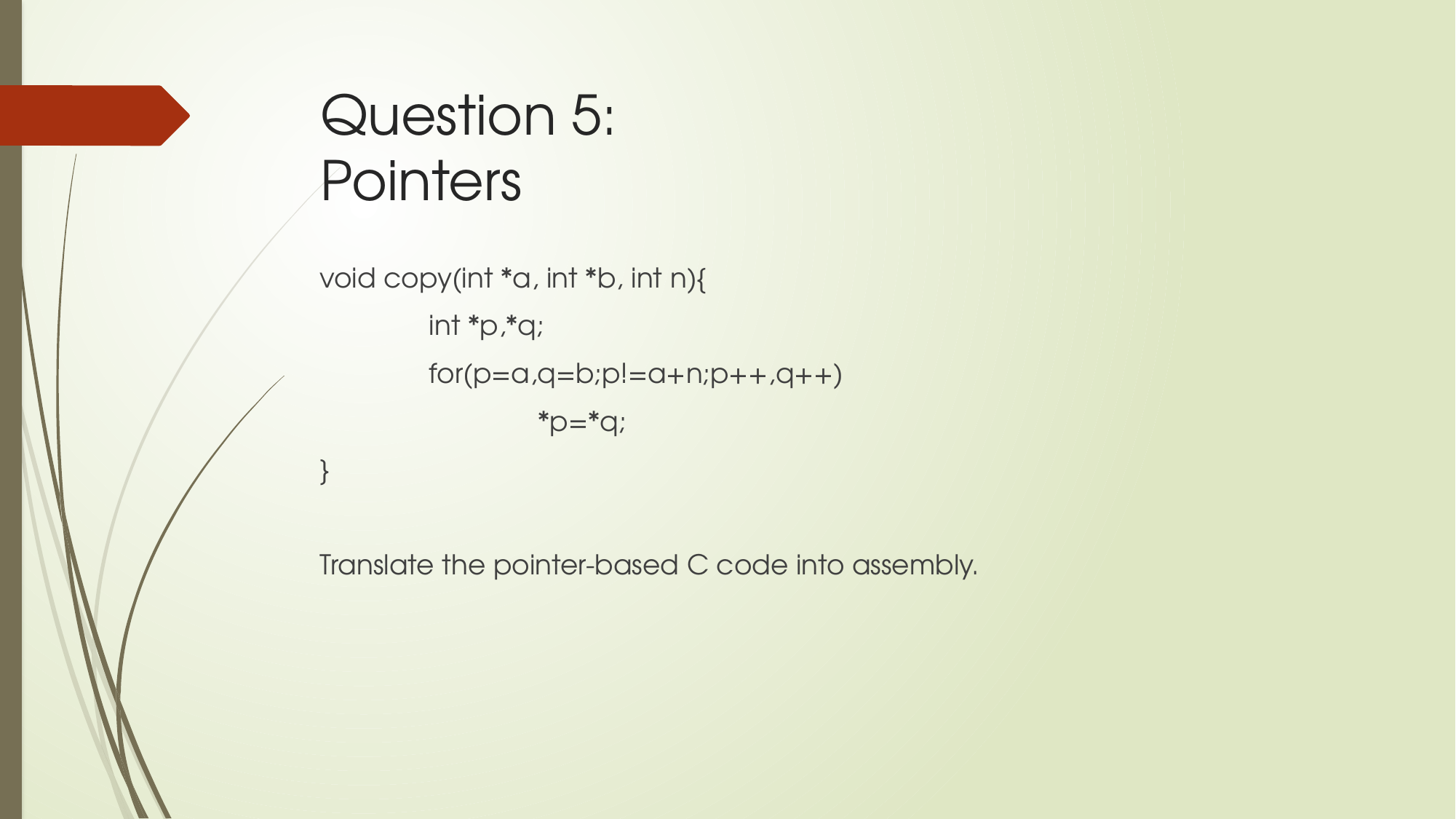

# Question 5: Pointers
void copy(int *a, int *b, int n){
	int *p,*q;
	for(p=a,q=b;p!=a+n;p++,q++)
		*p=*q;
}

Translate the pointer-based C code into assembly.